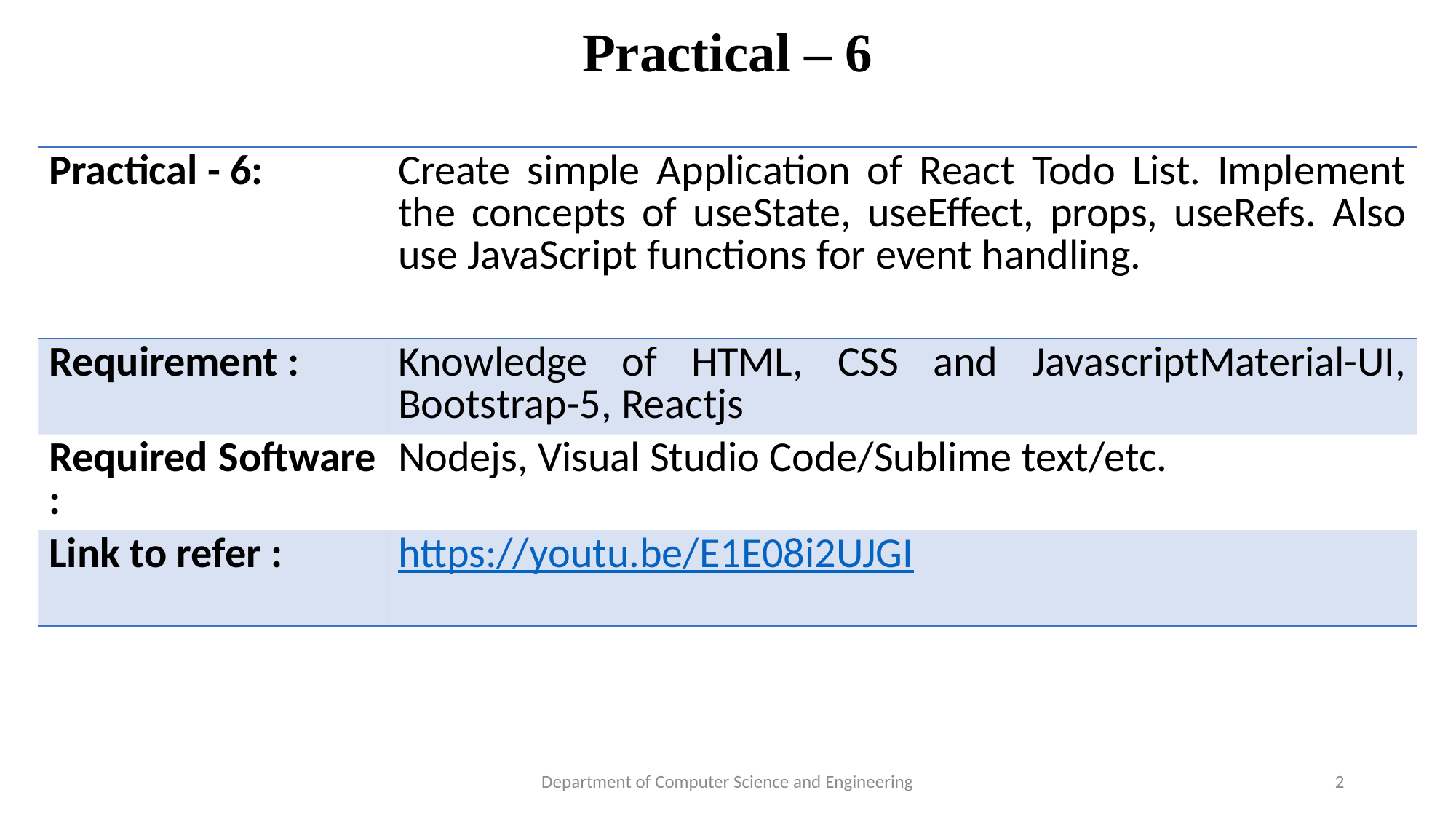

# Practical – 6
| Practical - 6: | Create simple Application of React Todo List. Implement the concepts of useState, useEffect, props, useRefs. Also use JavaScript functions for event handling. |
| --- | --- |
| Requirement : | Knowledge of HTML, CSS and JavascriptMaterial-UI, Bootstrap-5, Reactjs |
| Required Software : | Nodejs, Visual Studio Code/Sublime text/etc. |
| Link to refer : | https://youtu.be/E1E08i2UJGI |
Department of Computer Science and Engineering
2